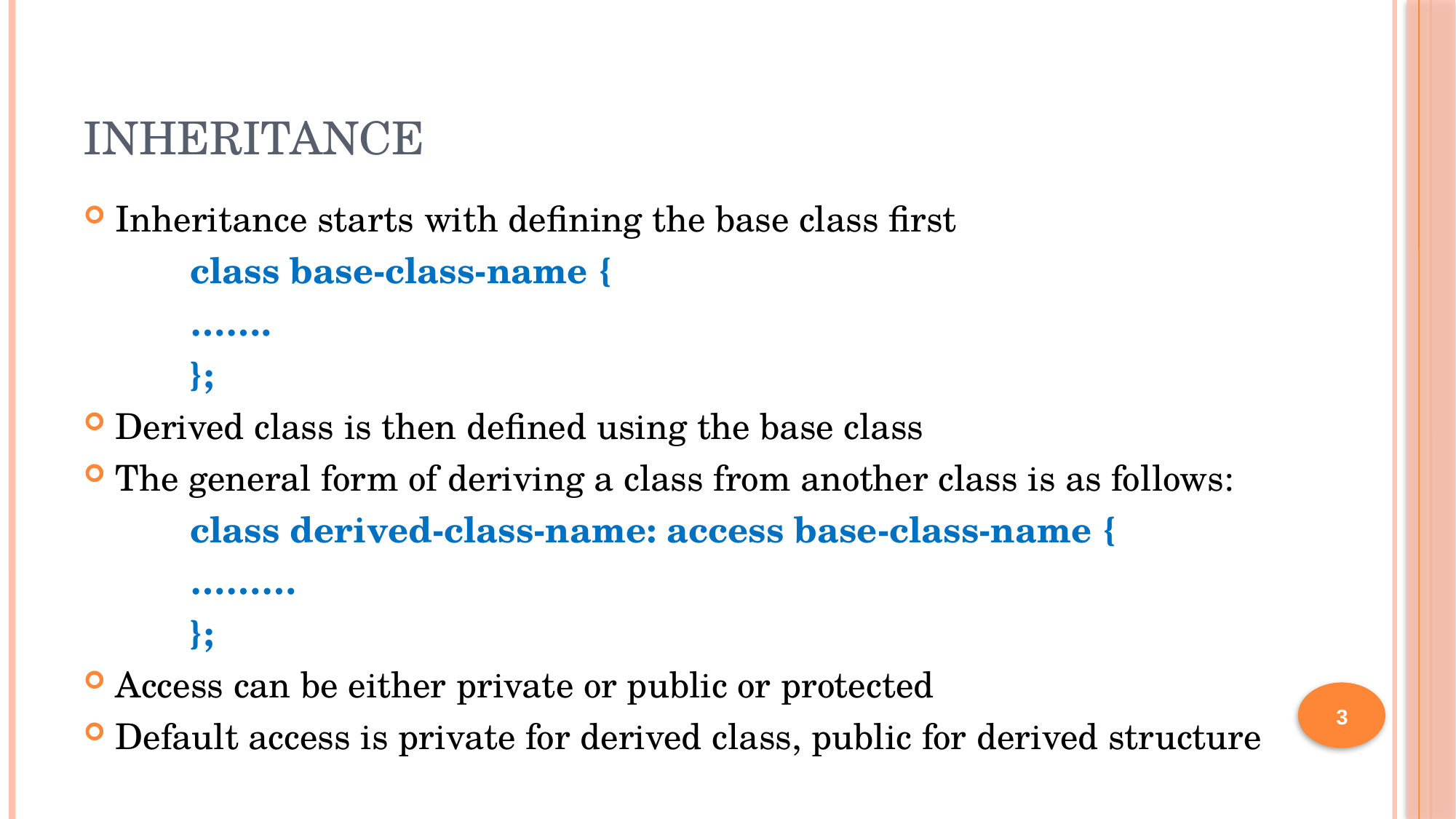

# Inheritance
Inheritance starts with defining the base class first
	class base-class-name {
		…….
	};
Derived class is then defined using the base class
The general form of deriving a class from another class is as follows:
	class derived-class-name: access base-class-name {
		………
	};
Access can be either private or public or protected
Default access is private for derived class, public for derived structure
3